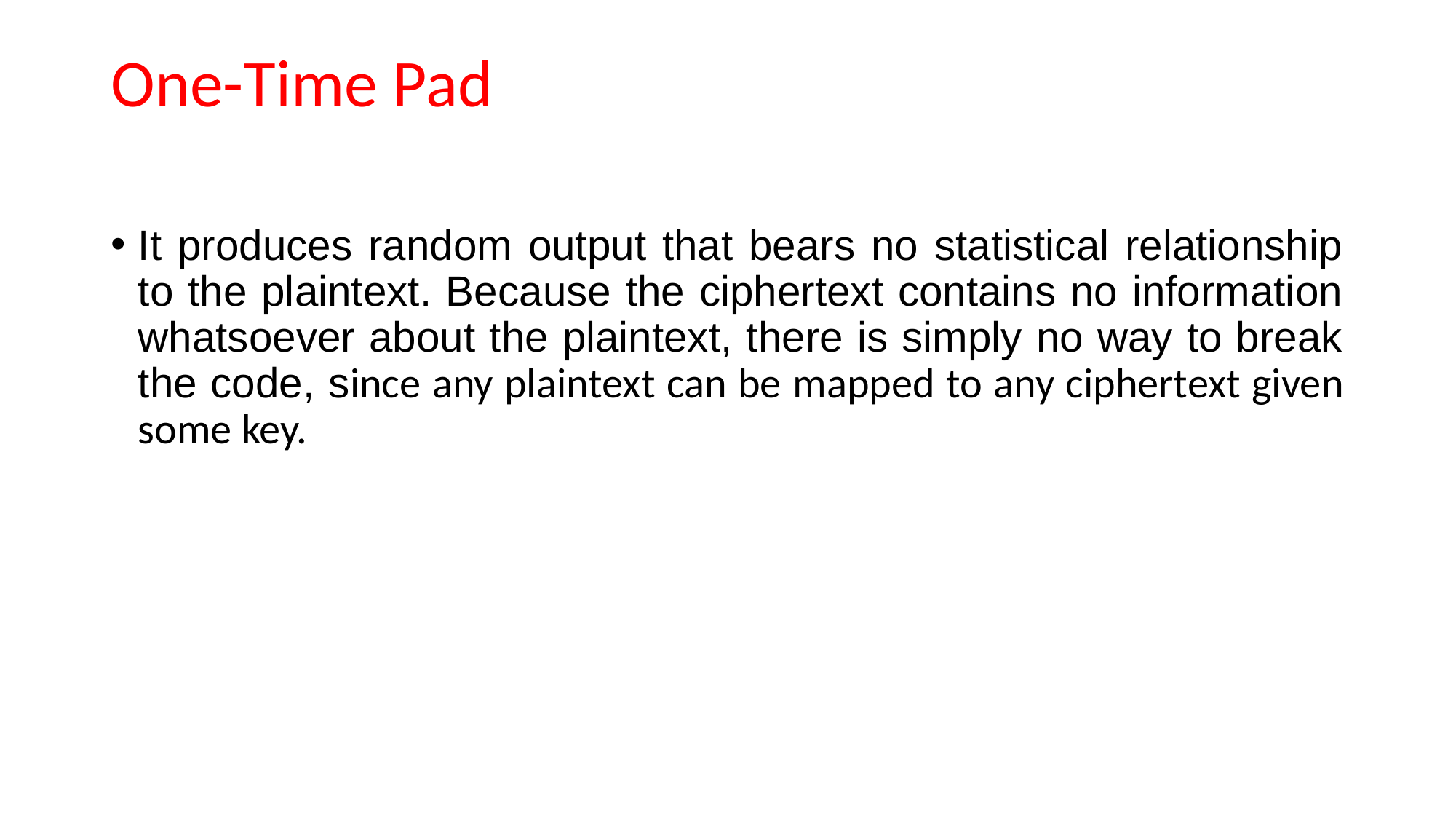

# One-Time Pad
It produces random output that bears no statistical relationship to the plaintext. Because the ciphertext contains no information whatsoever about the plaintext, there is simply no way to break the code, since any plaintext can be mapped to any ciphertext given some key.